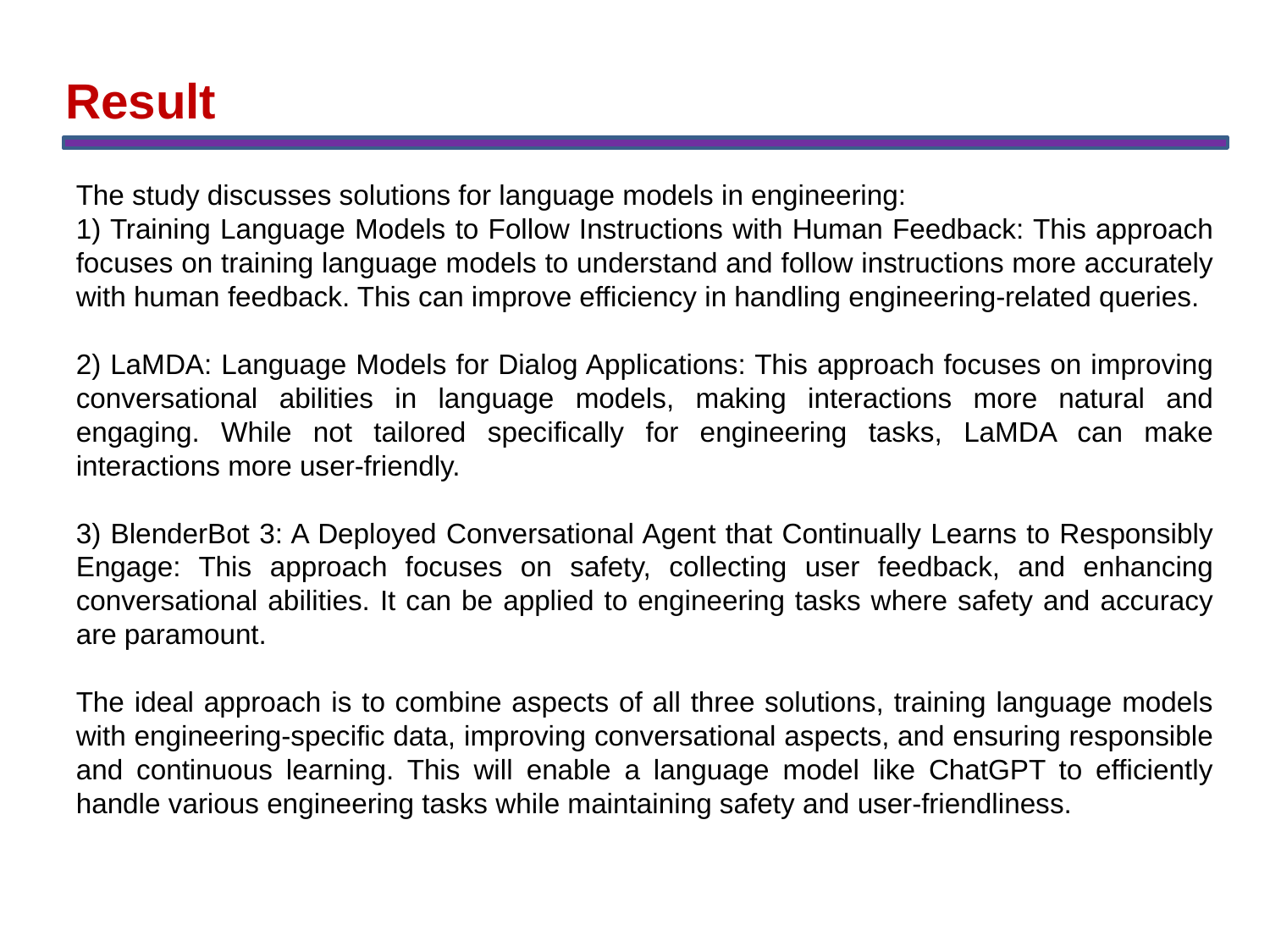

Result

The study discusses solutions for language models in engineering:
1) Training Language Models to Follow Instructions with Human Feedback: This approach focuses on training language models to understand and follow instructions more accurately with human feedback. This can improve efficiency in handling engineering-related queries.

2) LaMDA: Language Models for Dialog Applications: This approach focuses on improving conversational abilities in language models, making interactions more natural and engaging. While not tailored specifically for engineering tasks, LaMDA can make interactions more user-friendly.

3) BlenderBot 3: A Deployed Conversational Agent that Continually Learns to Responsibly Engage: This approach focuses on safety, collecting user feedback, and enhancing conversational abilities. It can be applied to engineering tasks where safety and accuracy are paramount.

The ideal approach is to combine aspects of all three solutions, training language models with engineering-specific data, improving conversational aspects, and ensuring responsible and continuous learning. This will enable a language model like ChatGPT to efficiently handle various engineering tasks while maintaining safety and user-friendliness.